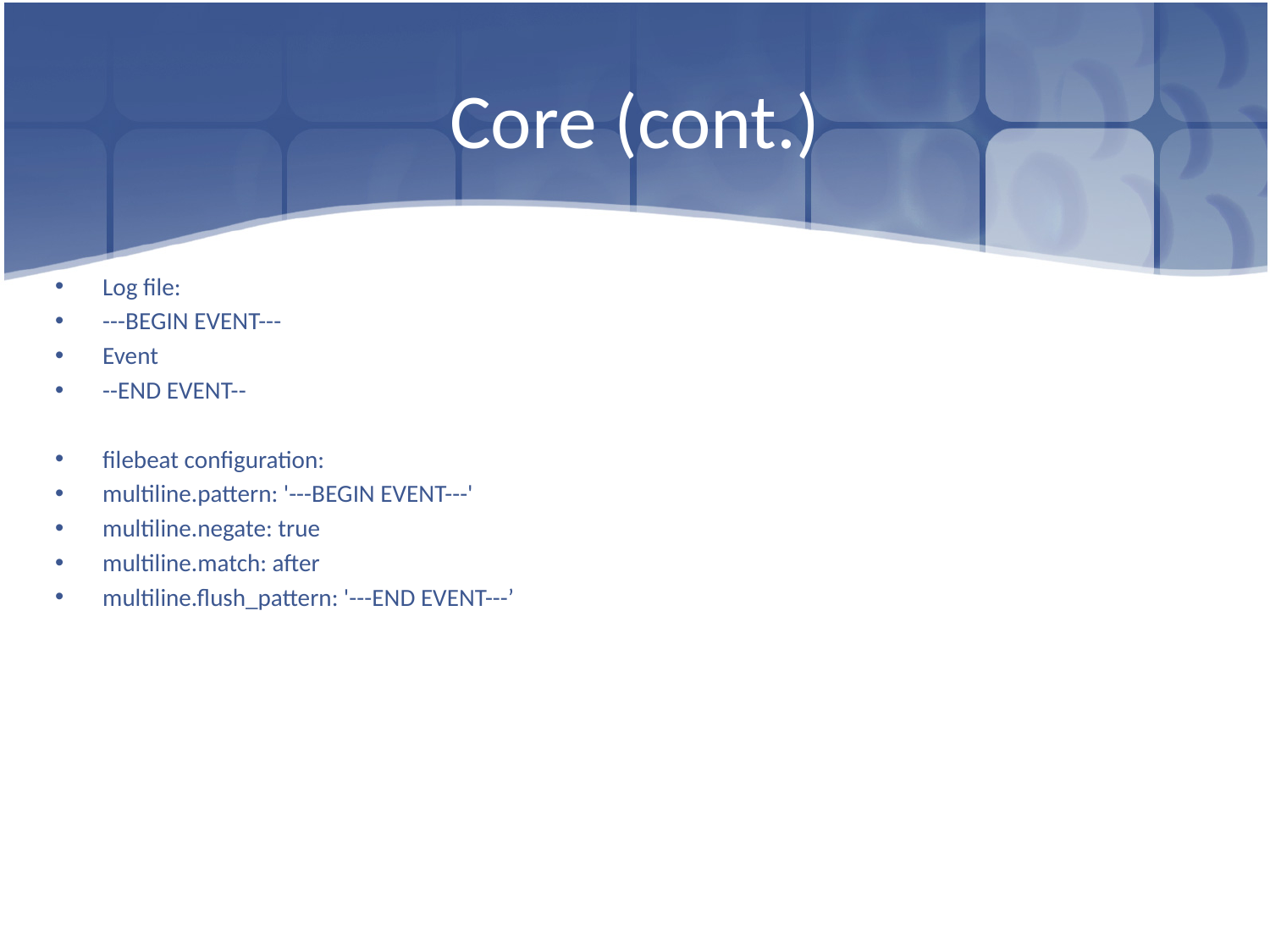

# Core (cont.)
Log file:
---BEGIN EVENT---
Event
--END EVENT--

filebeat configuration:
multiline.pattern: '---BEGIN EVENT---'
multiline.negate: true
multiline.match: after
multiline.flush_pattern: '---END EVENT---’